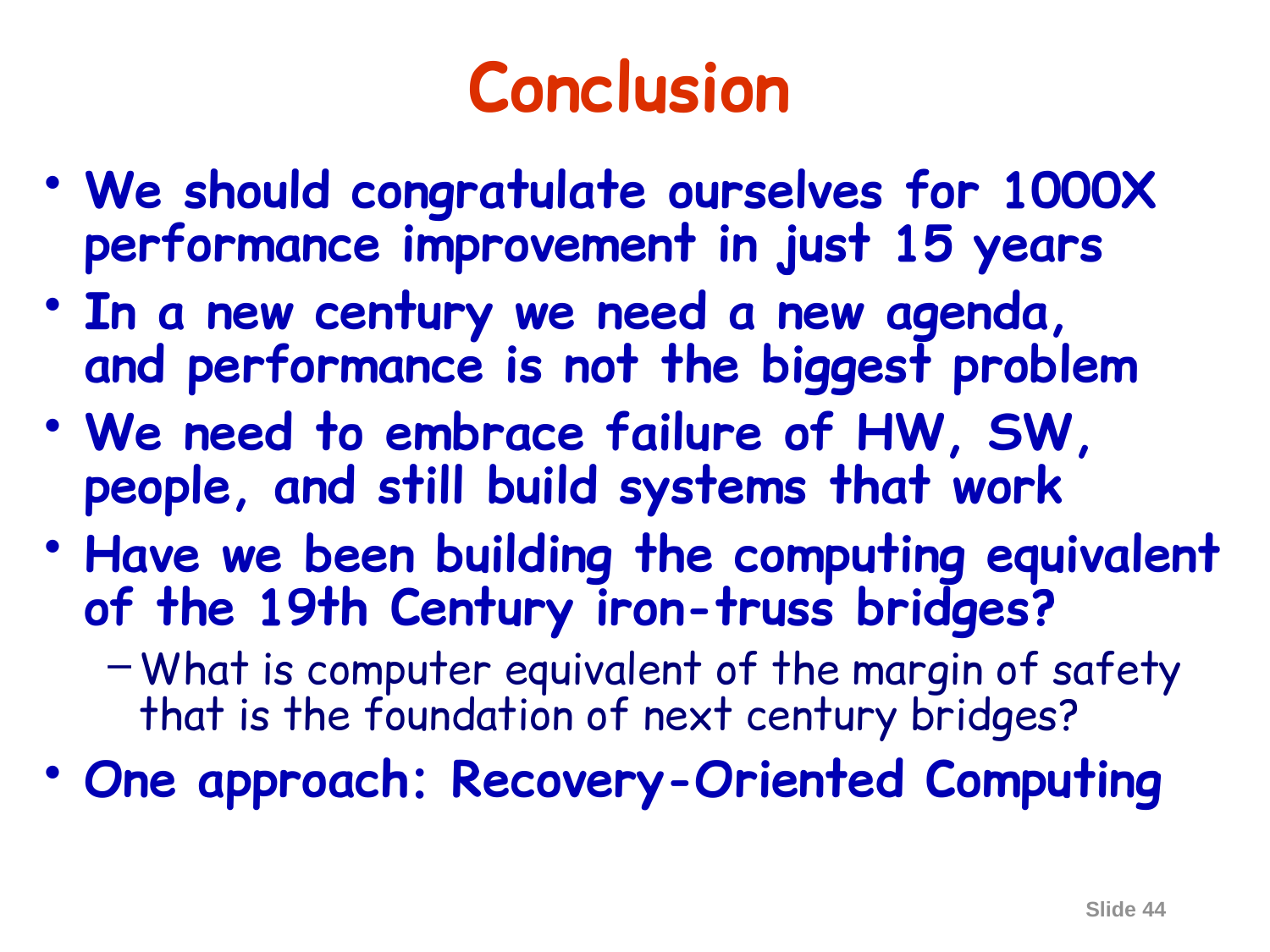

# Conclusion
We should congratulate ourselves for 1000X performance improvement in just 15 years
In a new century we need a new agenda,
and performance is not the biggest problem
We need to embrace failure of HW, SW, people, and still build systems that work
Have we been building the computing equivalent of the 19th Century iron-truss bridges?
What is computer equivalent of the margin of safety that is the foundation of next century bridges?
One approach: Recovery-Oriented Computing